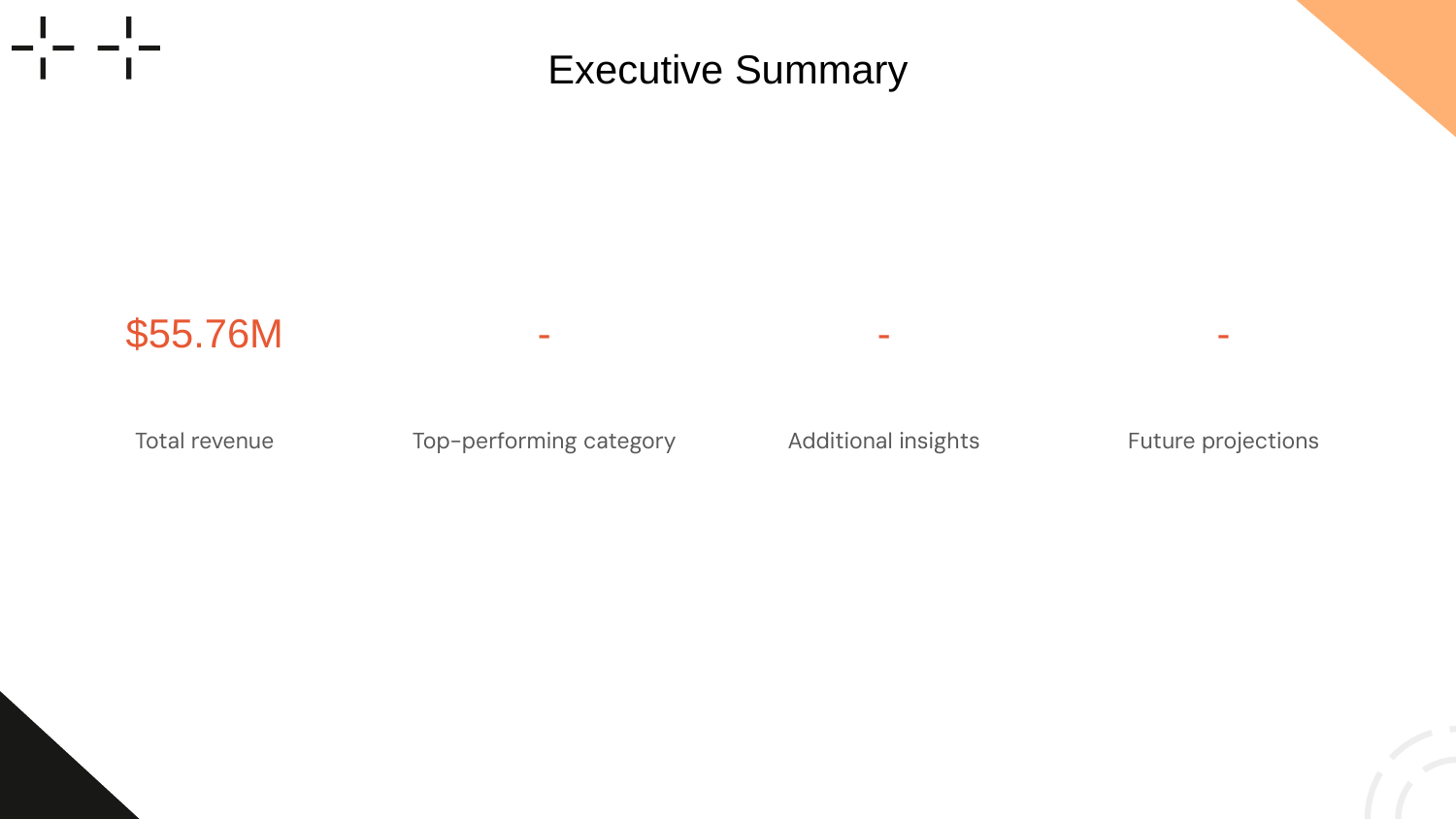

# Executive Summary
$55.76M
-
-
-
Total revenue
Top-performing category
Additional insights
Future projections